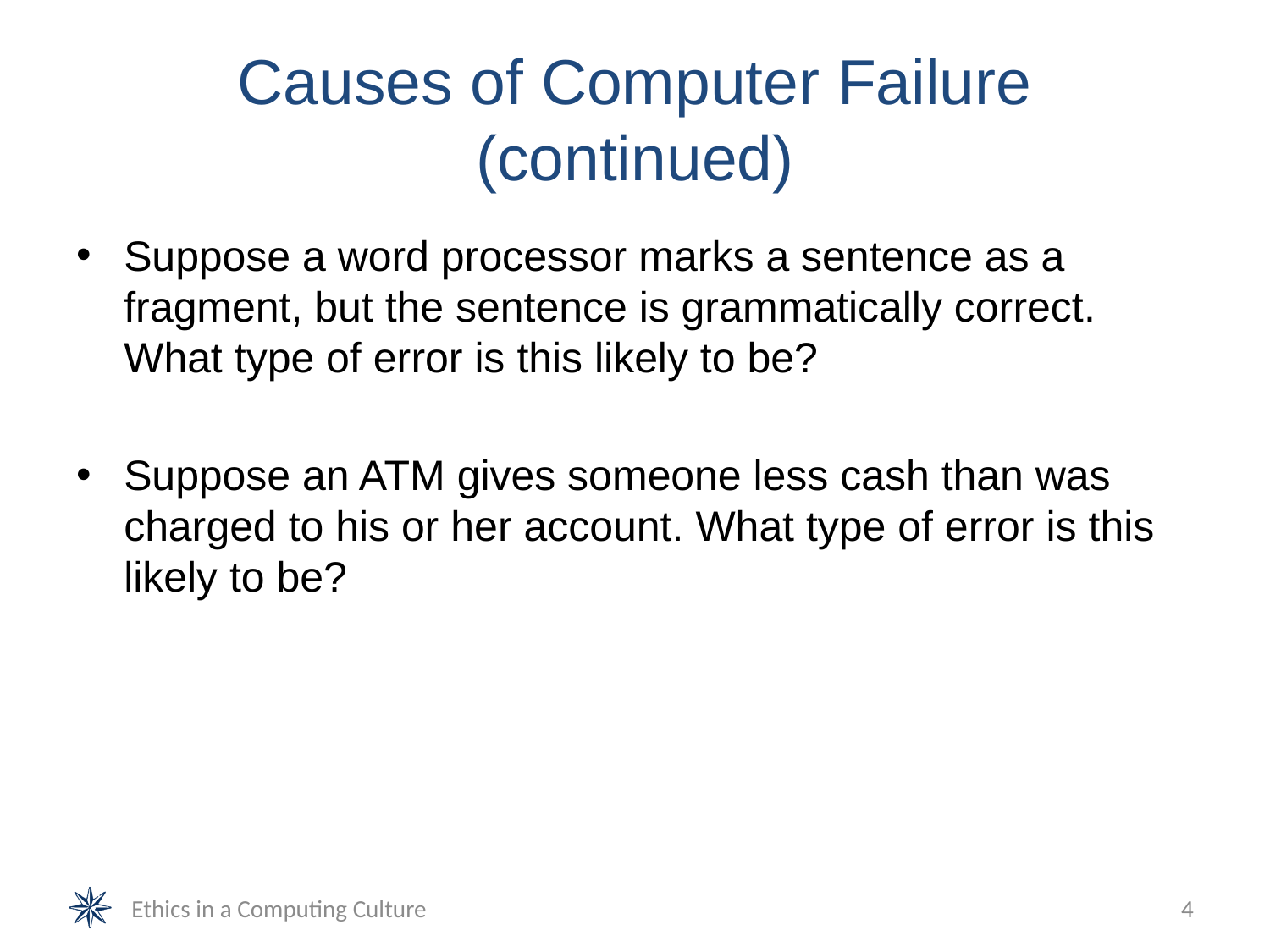

# Causes of Computer Failure (continued)
Suppose a word processor marks a sentence as a fragment, but the sentence is grammatically correct. What type of error is this likely to be?

Suppose an ATM gives someone less cash than was charged to his or her account. What type of error is this likely to be?
Ethics in a Computing Culture
4